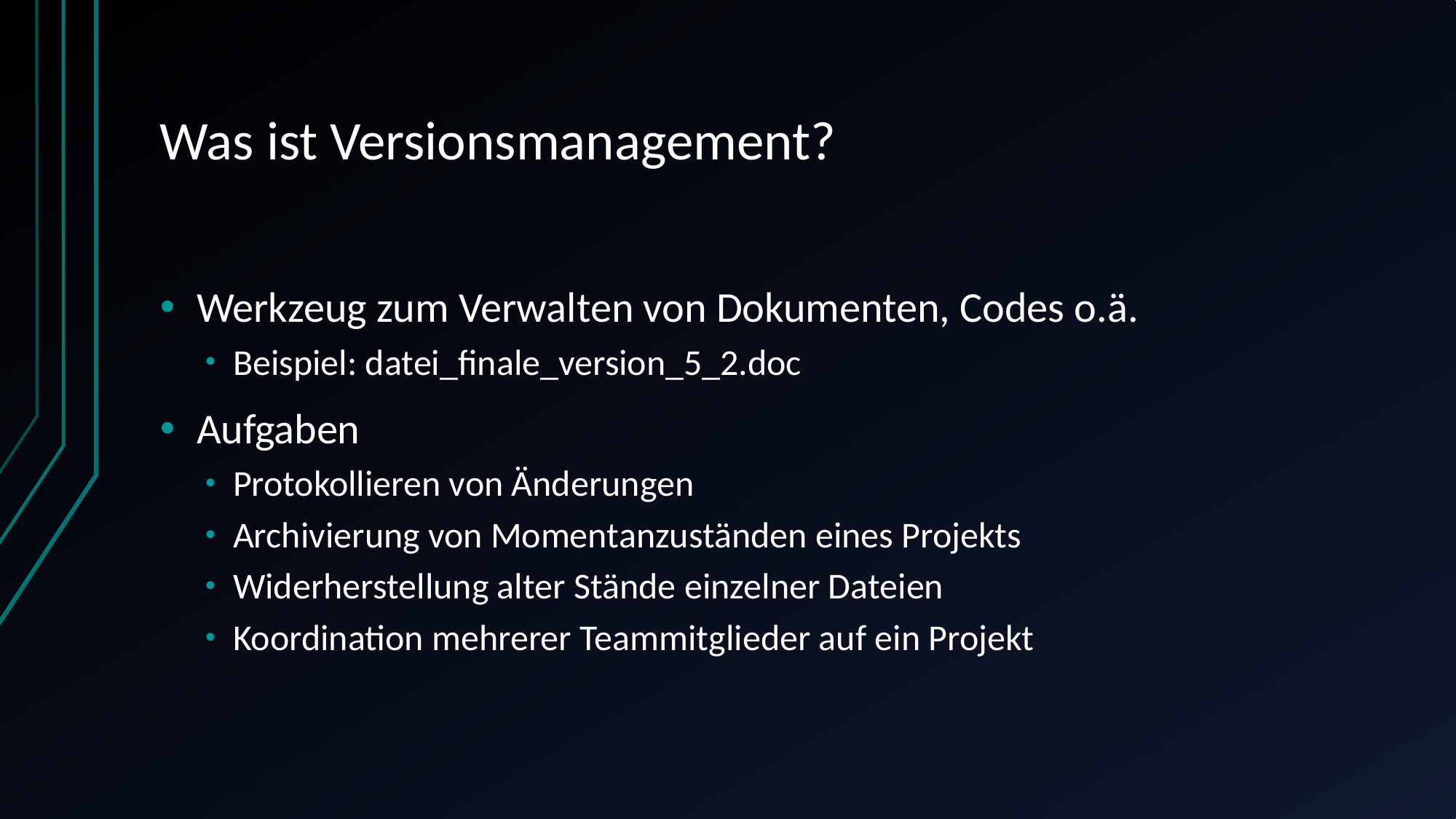

# Was ist Versionsmanagement?

Werkzeug zum Verwalten von Dokumenten, Codes o.ä.
Beispiel: datei_finale_version_5_2.doc
Aufgaben
Protokollieren von Änderungen
Archivierung von Momentanzuständen eines Projekts
Widerherstellung alter Stände einzelner Dateien
Koordination mehrerer Teammitglieder auf ein Projekt